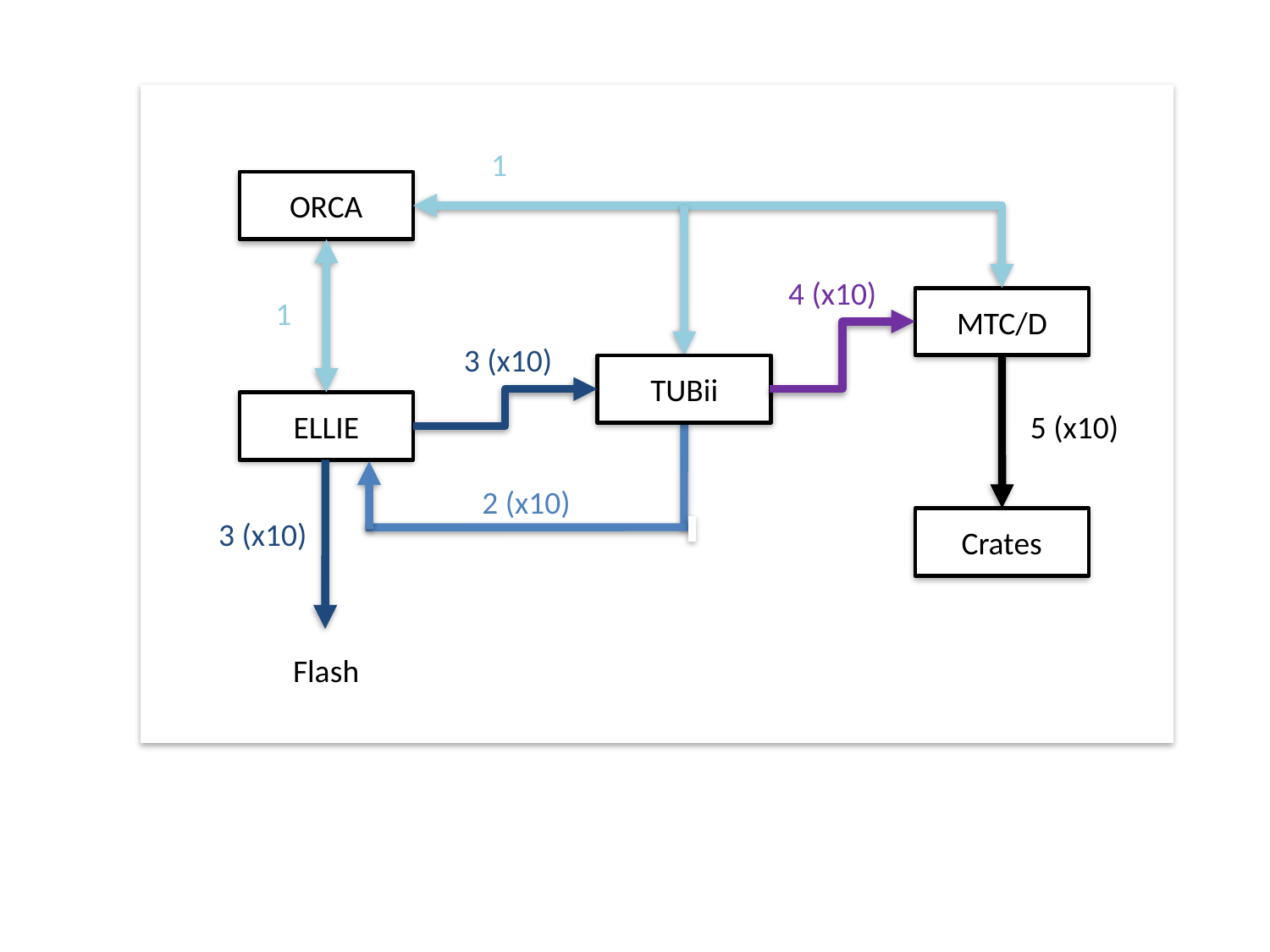

1
ORCA

4 (x10)
1
MTC/D

3 (x10)
TUBii

ELLIE
5 (x10)

2 (x10)
3 (x10)
Crates

Flash